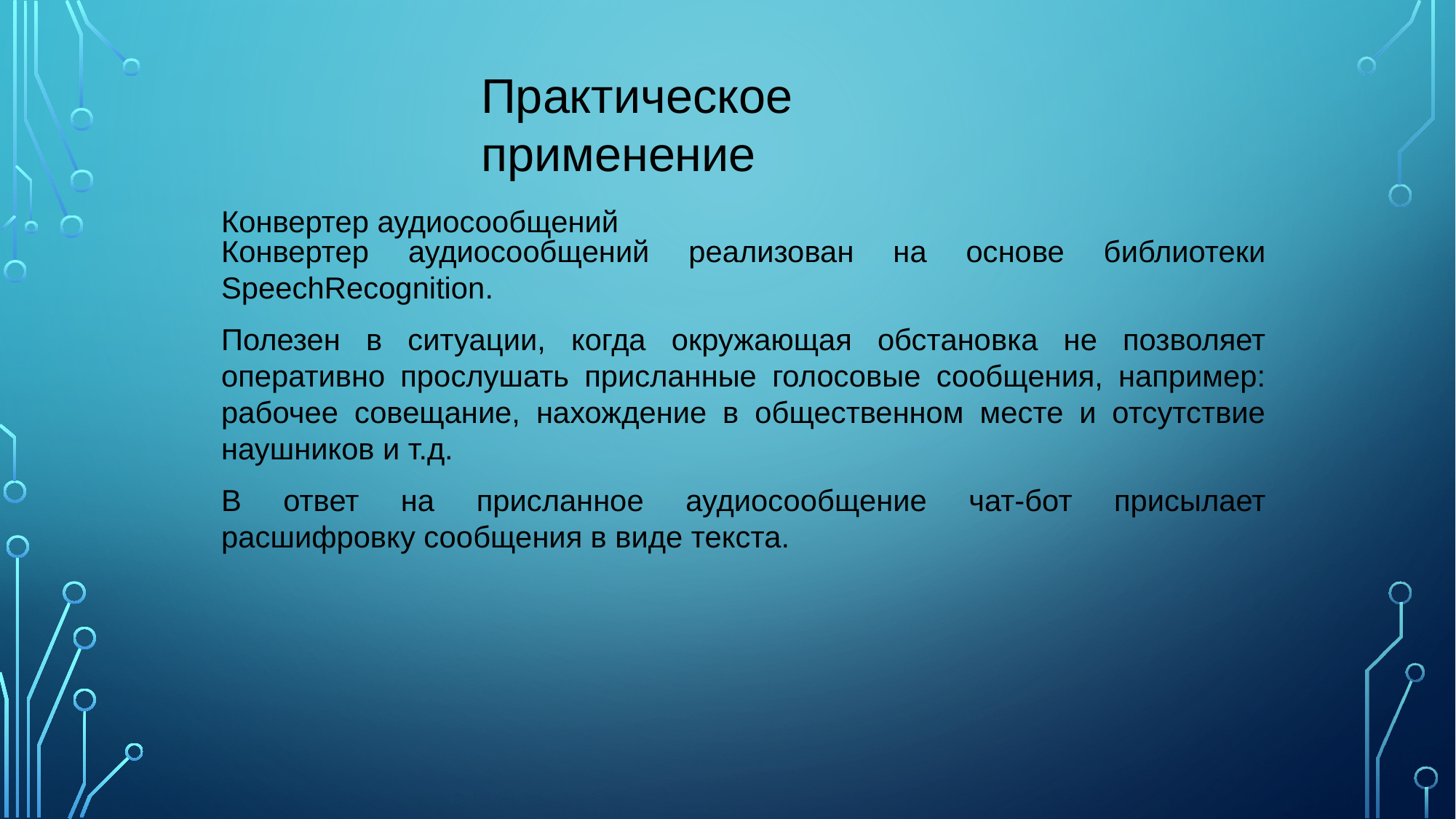

Практическое применение
Конвертер аудиосообщений
Конвертер аудиосообщений реализован на основе библиотеки SpeechRecognition.
Полезен в ситуации, когда окружающая обстановка не позволяет оперативно прослушать присланные голосовые сообщения, например: рабочее совещание, нахождение в общественном месте и отсутствие наушников и т.д.
В ответ на присланное аудиосообщение чат-бот присылает расшифровку сообщения в виде текста.